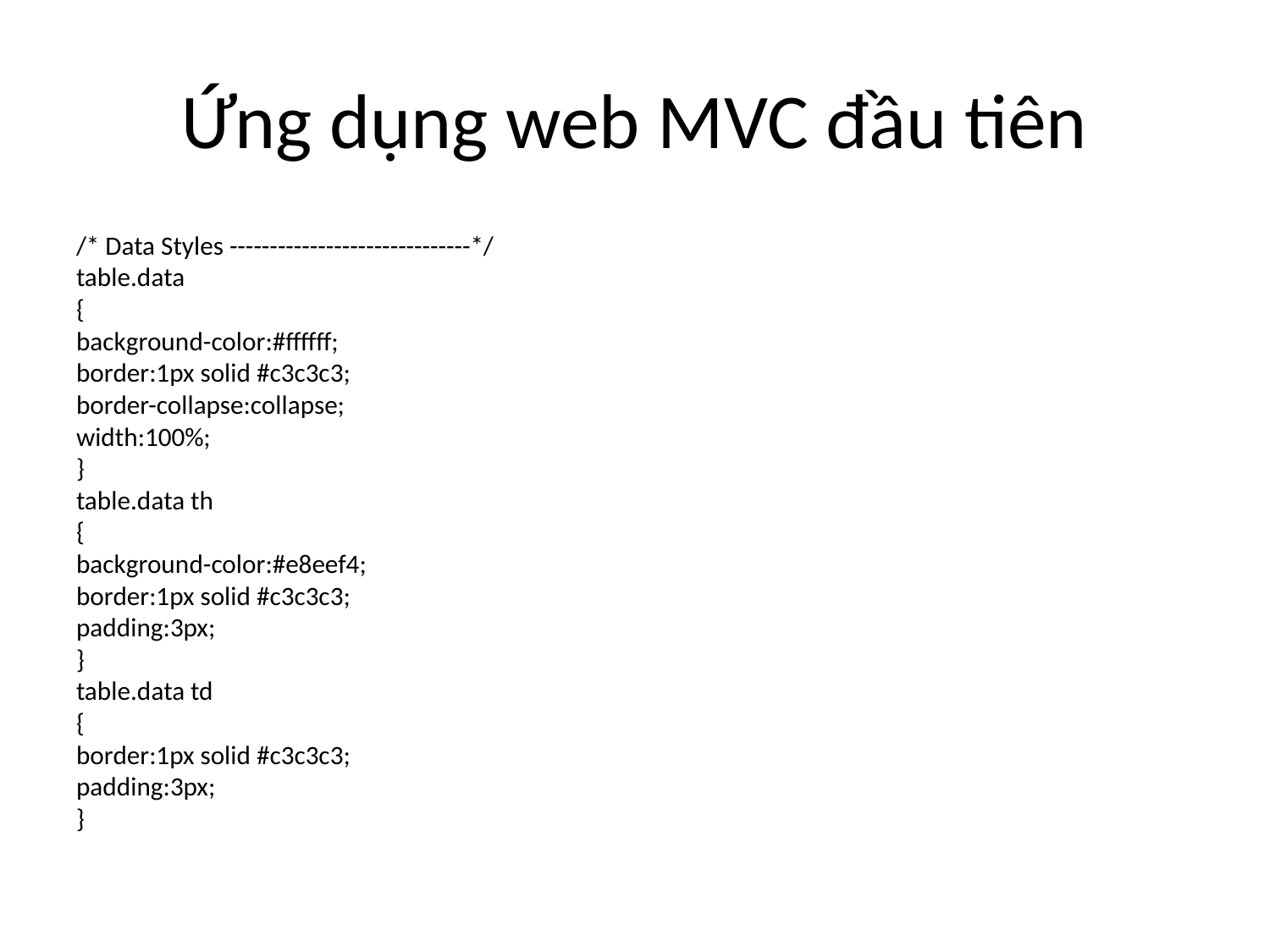

# Ứng dụng web MVC đầu tiên
/* Data Styles ------------------------------*/ 
table.data
{
background-color:#ffffff;
border:1px solid #c3c3c3;
border-collapse:collapse;
width:100%;
}
table.data th
{
background-color:#e8eef4;
border:1px solid #c3c3c3;
padding:3px;
}
table.data td 
{
border:1px solid #c3c3c3;
padding:3px;
}